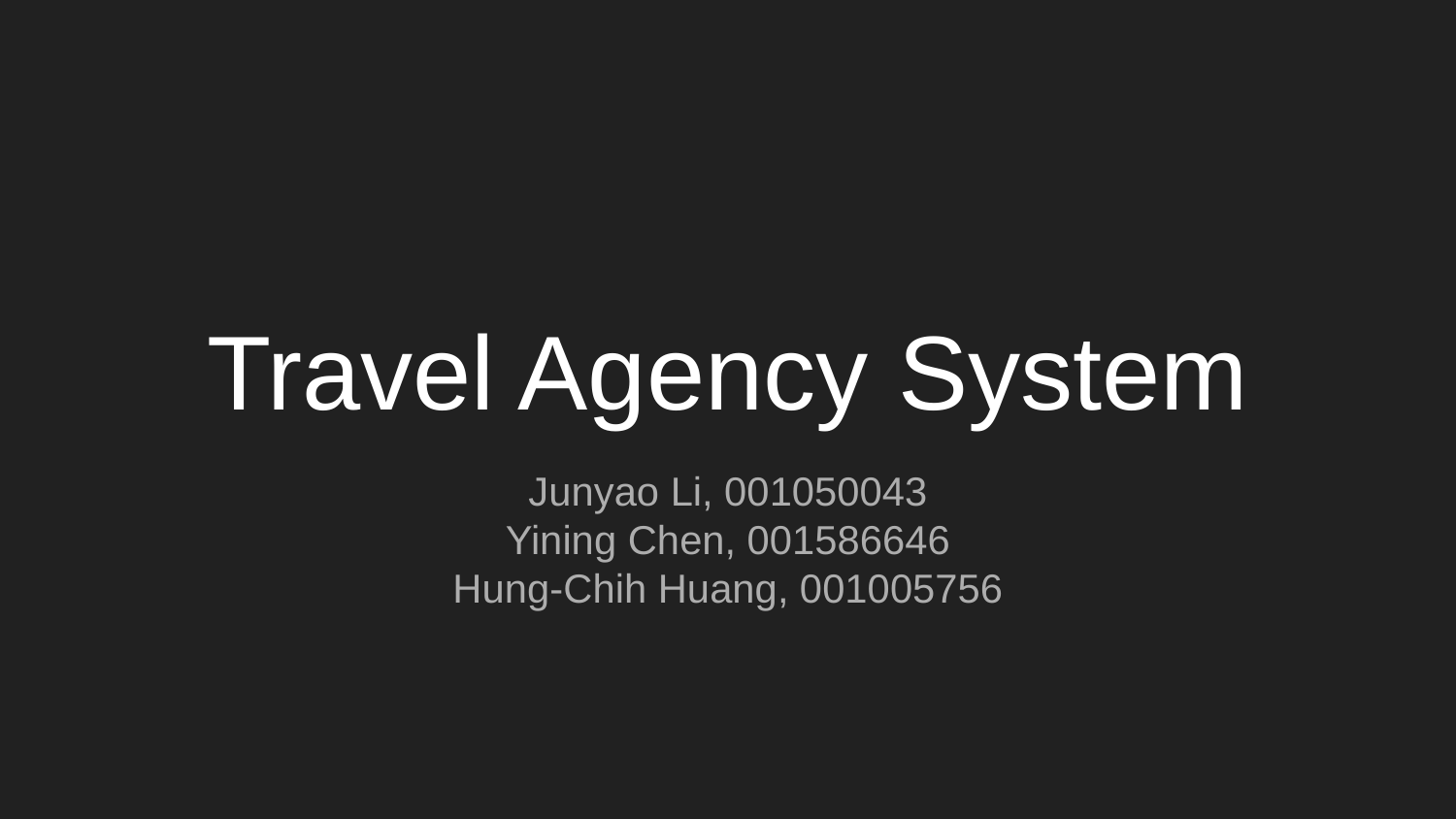

# Travel Agency System
Junyao Li, 001050043
Yining Chen, 001586646
Hung-Chih Huang, 001005756